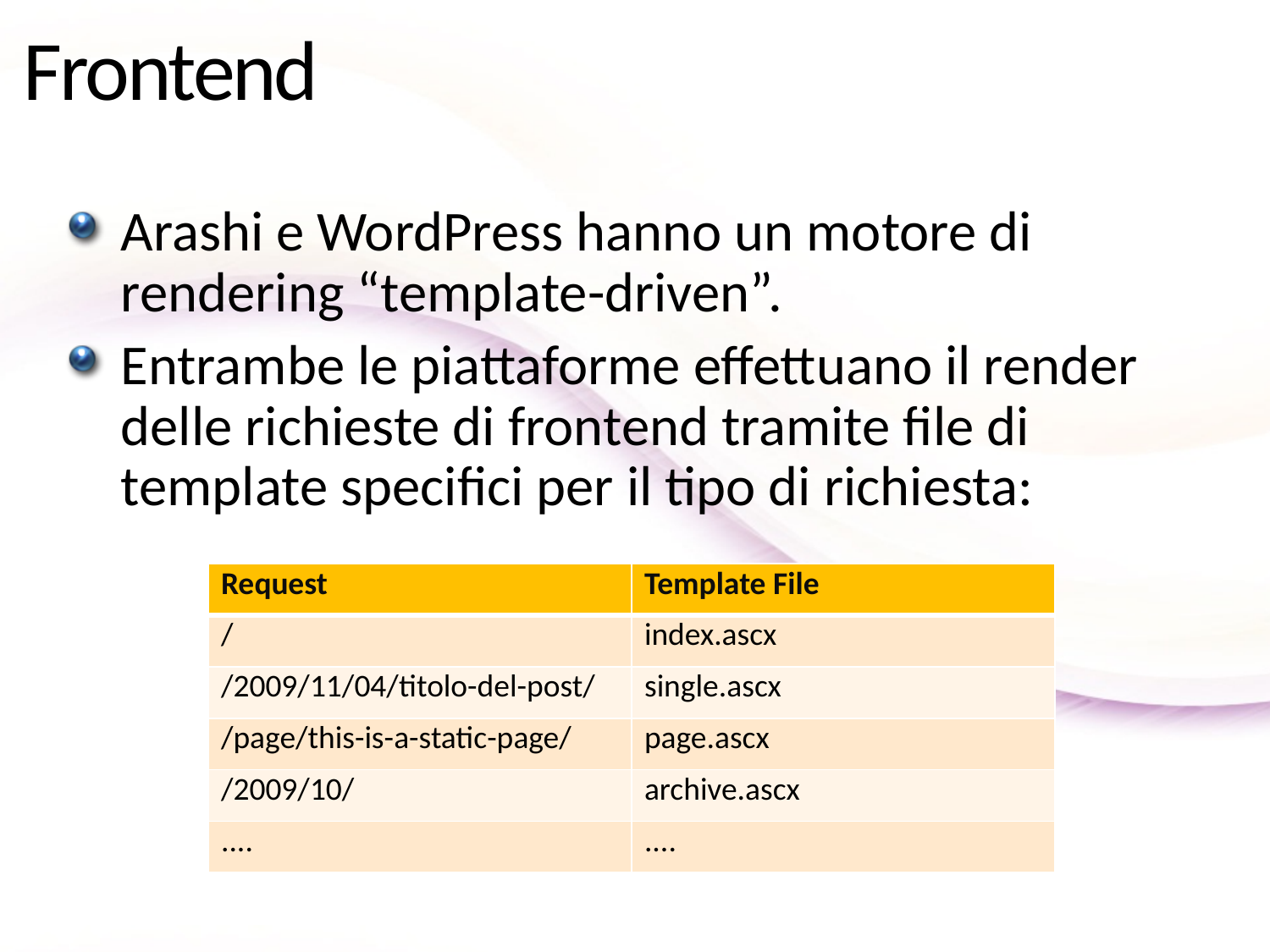

# Frontend
Arashi e WordPress hanno un motore di rendering “template-driven”.
Entrambe le piattaforme effettuano il render delle richieste di frontend tramite file di template specifici per il tipo di richiesta:

| Request | Template File |
| --- | --- |
| / | index.ascx |
| /2009/11/04/titolo-del-post/ | single.ascx |
| /page/this-is-a-static-page/ | page.ascx |
| /2009/10/ | archive.ascx |
| .... | .... |